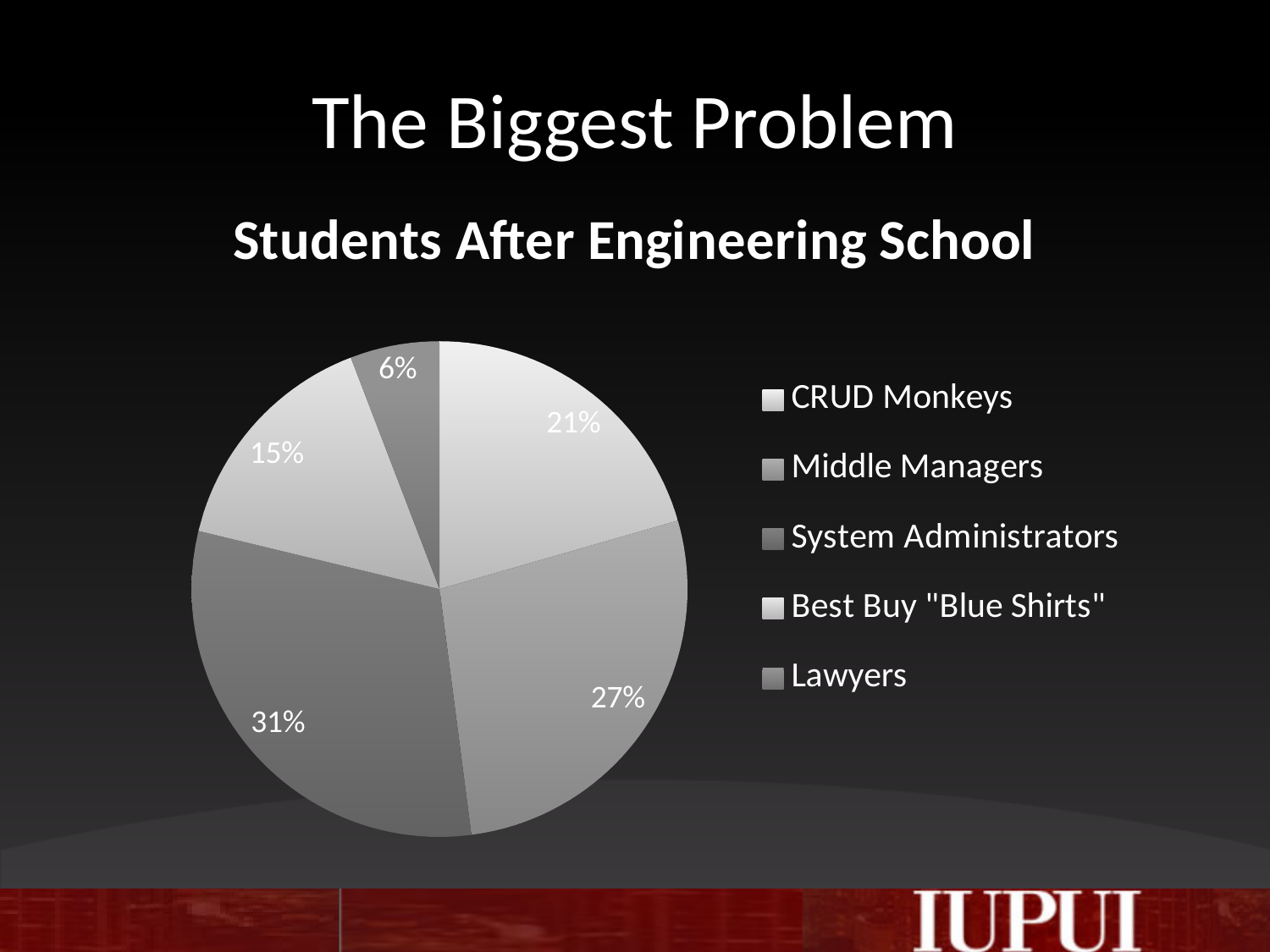

# The Biggest Problem

### Chart: Students After Engineering School

| Category | Students in Conversational Mongolian |
|---|---|
| CRUD Monkeys | 6.0 |
| Middle Managers | 8.0 |
| System Administrators | 9.0 |
| Best Buy "Blue Shirts" | 4.5 |
| Lawyers | 1.7 |